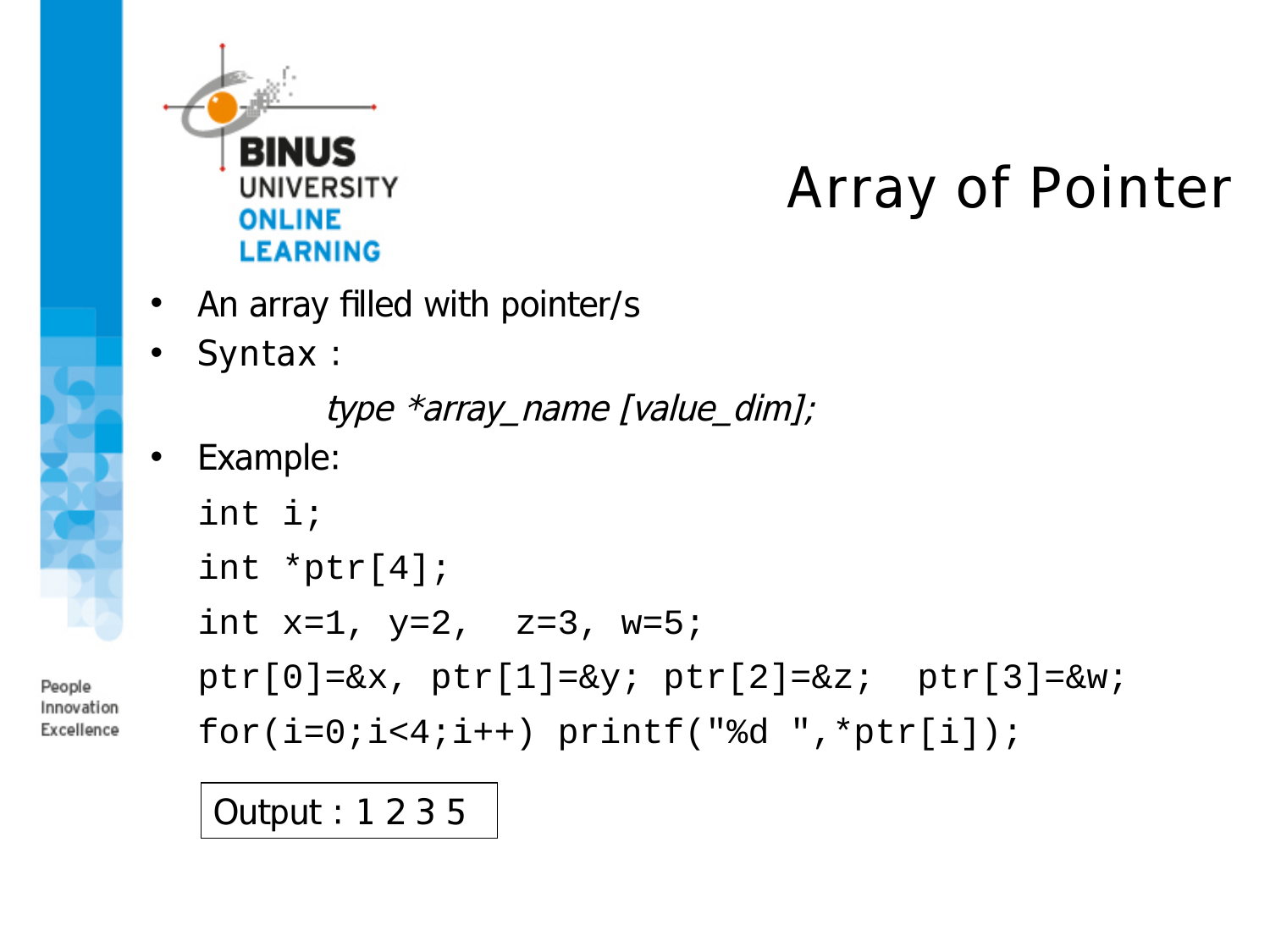

# Array of Pointer
An array filled with pointer/s
Syntax :
		type *array_name [value_dim];
Example:
	int i;
	int *ptr[4];
	int x=1, y=2,  z=3, w=5;
	ptr[0]=&x, ptr[1]=&y; ptr[2]=&z;  ptr[3]=&w;
	for(i=0;i<4;i++) printf("%d ",*ptr[i]);

Output : 1 2 3 5